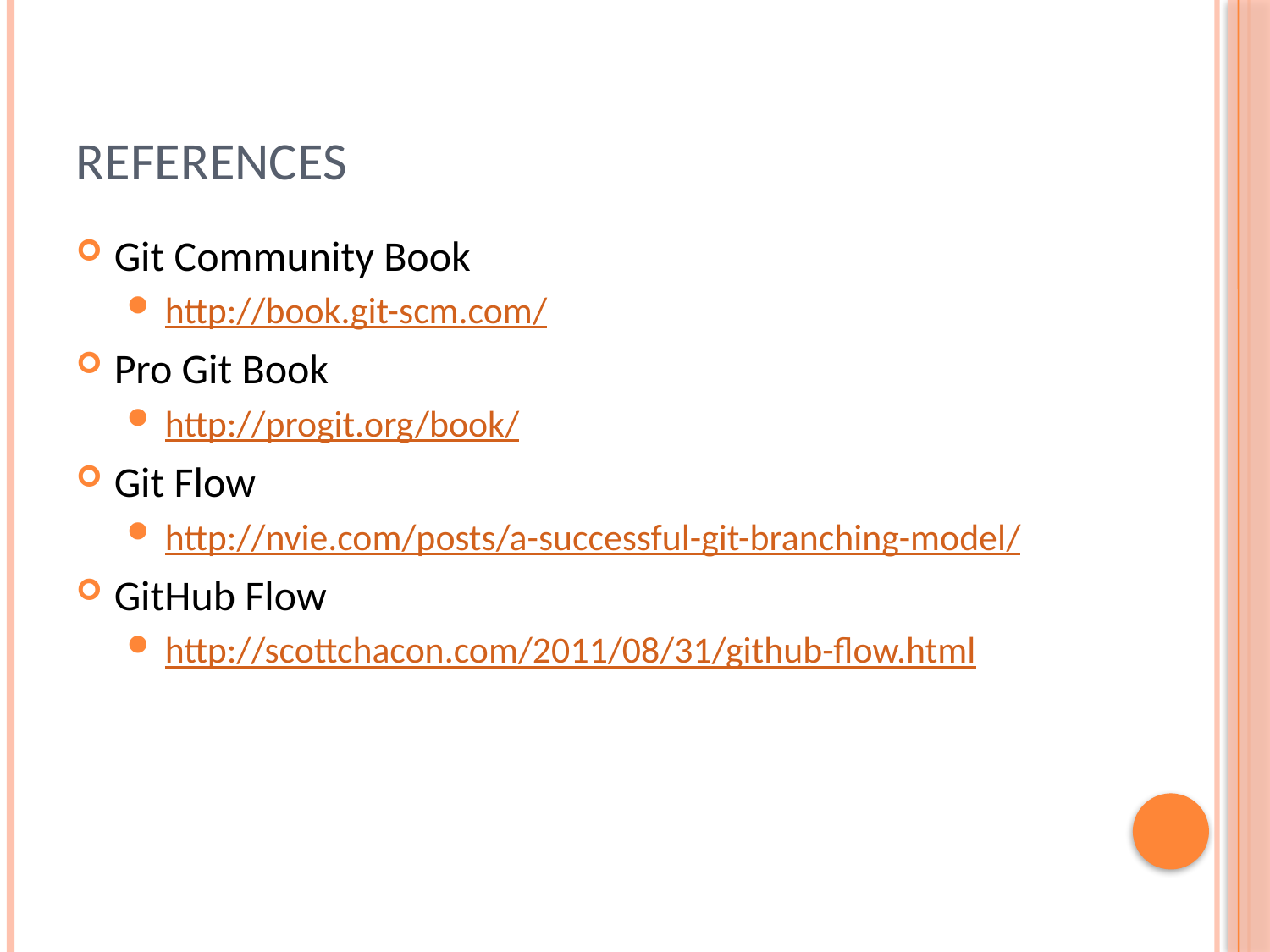

# References
Git Community Book
http://book.git-scm.com/
Pro Git Book
http://progit.org/book/
Git Flow
http://nvie.com/posts/a-successful-git-branching-model/
GitHub Flow
http://scottchacon.com/2011/08/31/github-flow.html